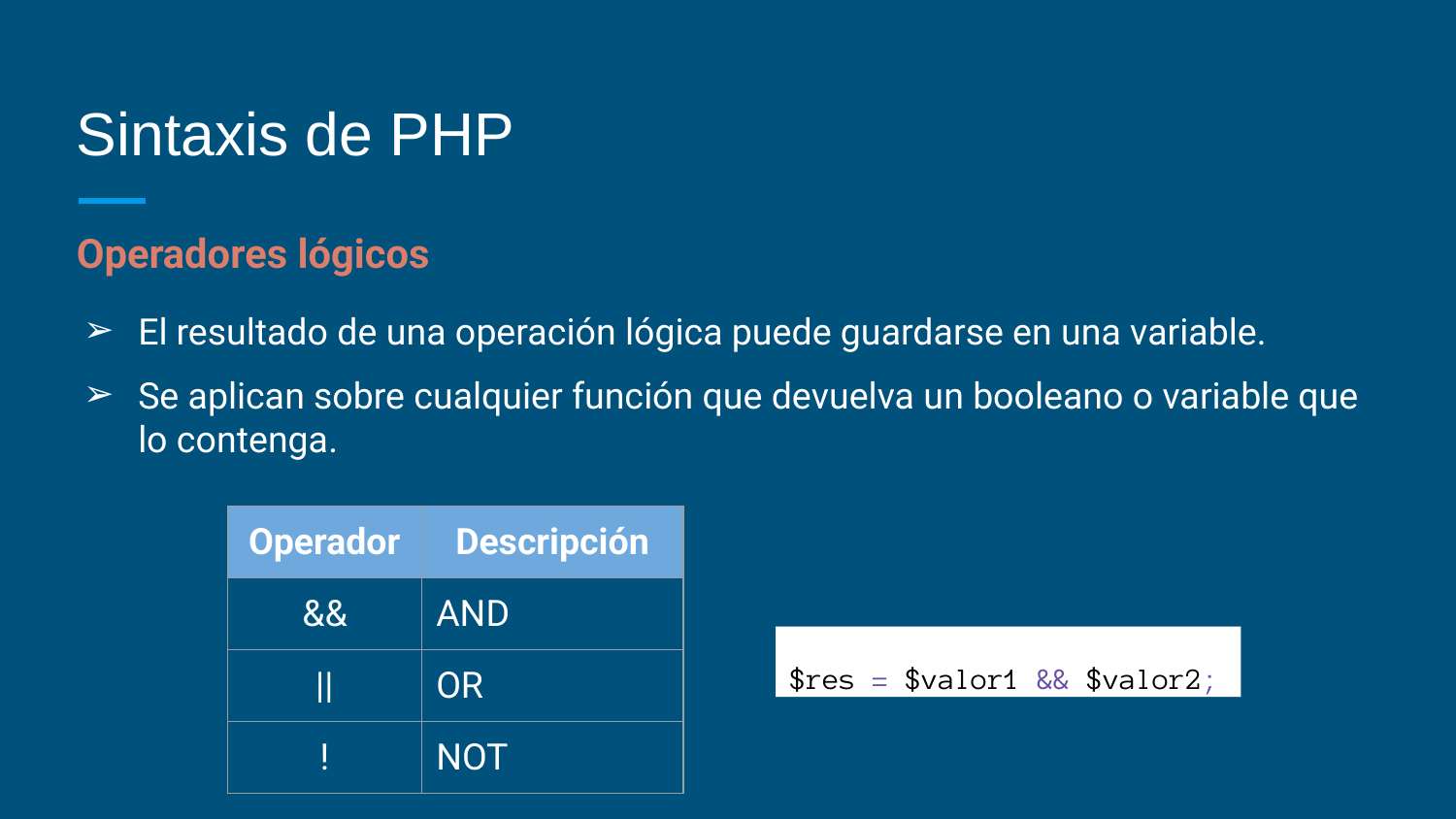

# Sintaxis de PHP
Operadores lógicos
El resultado de una operación lógica puede guardarse en una variable.
Se aplican sobre cualquier función que devuelva un booleano o variable que lo contenga.
| Operador | Descripción |
| --- | --- |
| && | AND |
| || | OR |
| ! | NOT |
$res = $valor1 && $valor2;